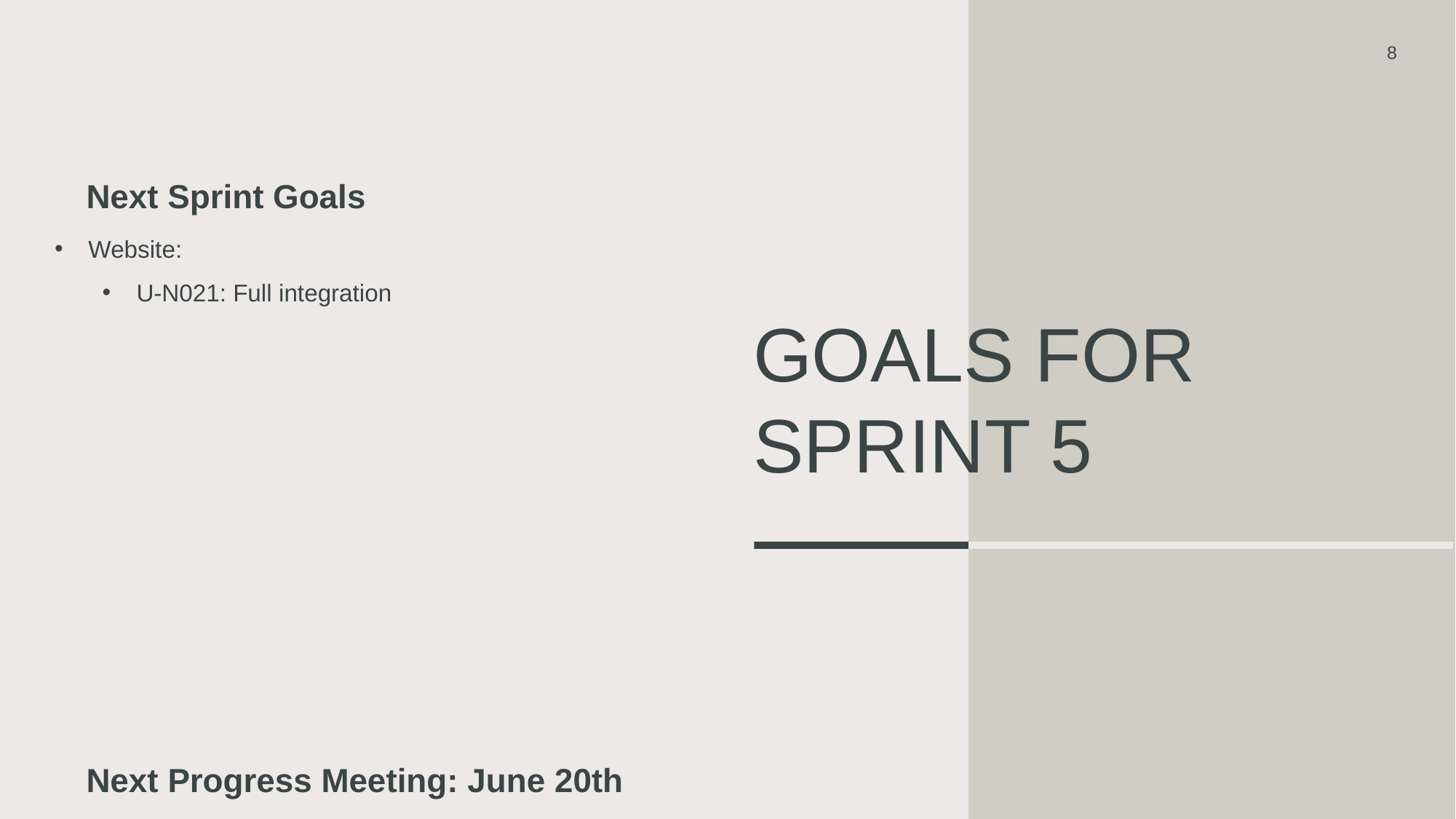

8
Next Sprint Goals
Website:
U-N021: Full integration

# Goals for sprint 5
Next Progress Meeting: June 20th